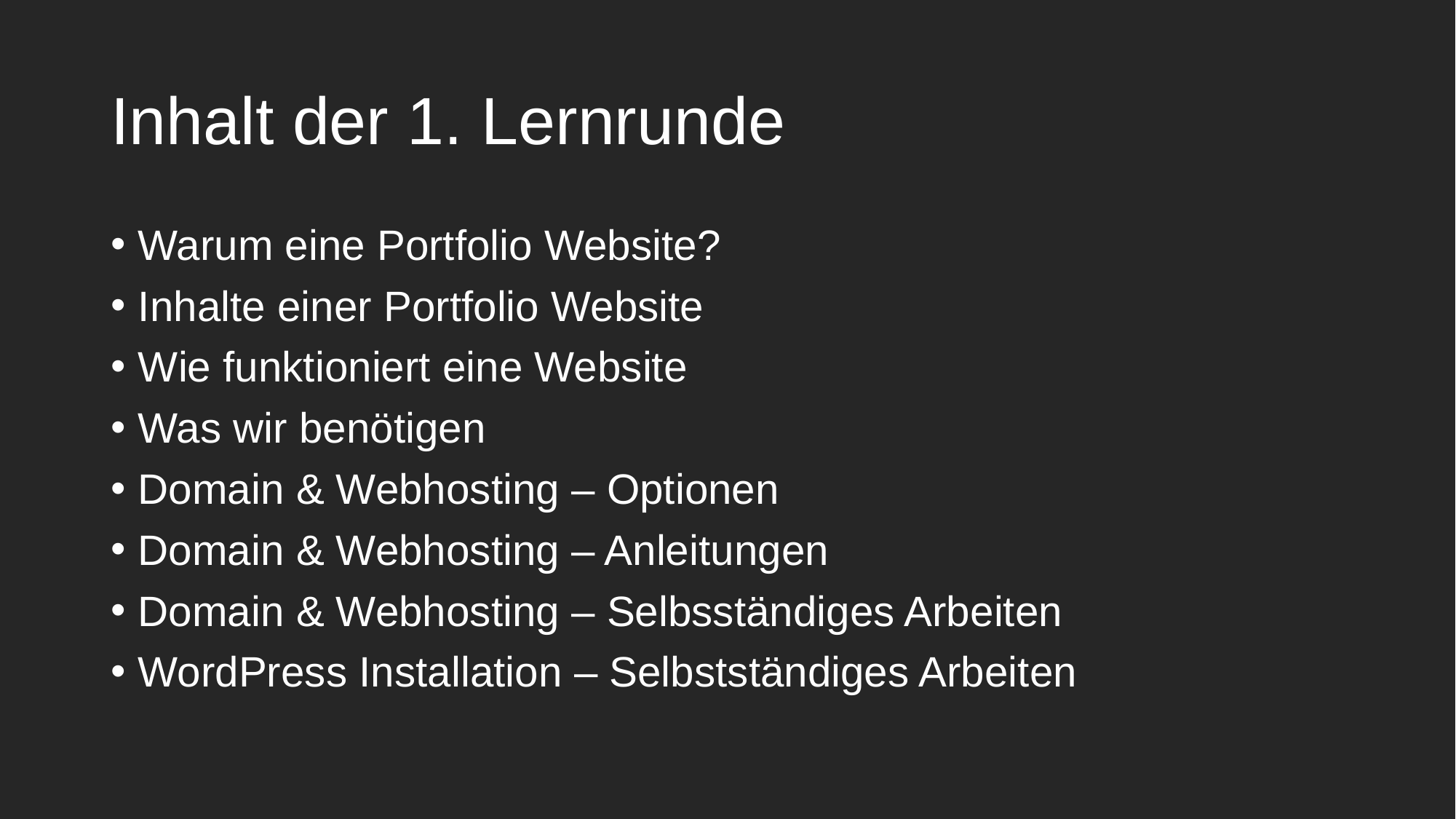

# Inhalt der 1. Lernrunde
Warum eine Portfolio Website?
Inhalte einer Portfolio Website
Wie funktioniert eine Website
Was wir benötigen
Domain & Webhosting – Optionen
Domain & Webhosting – Anleitungen
Domain & Webhosting – Selbsständiges Arbeiten
WordPress Installation – Selbstständiges Arbeiten